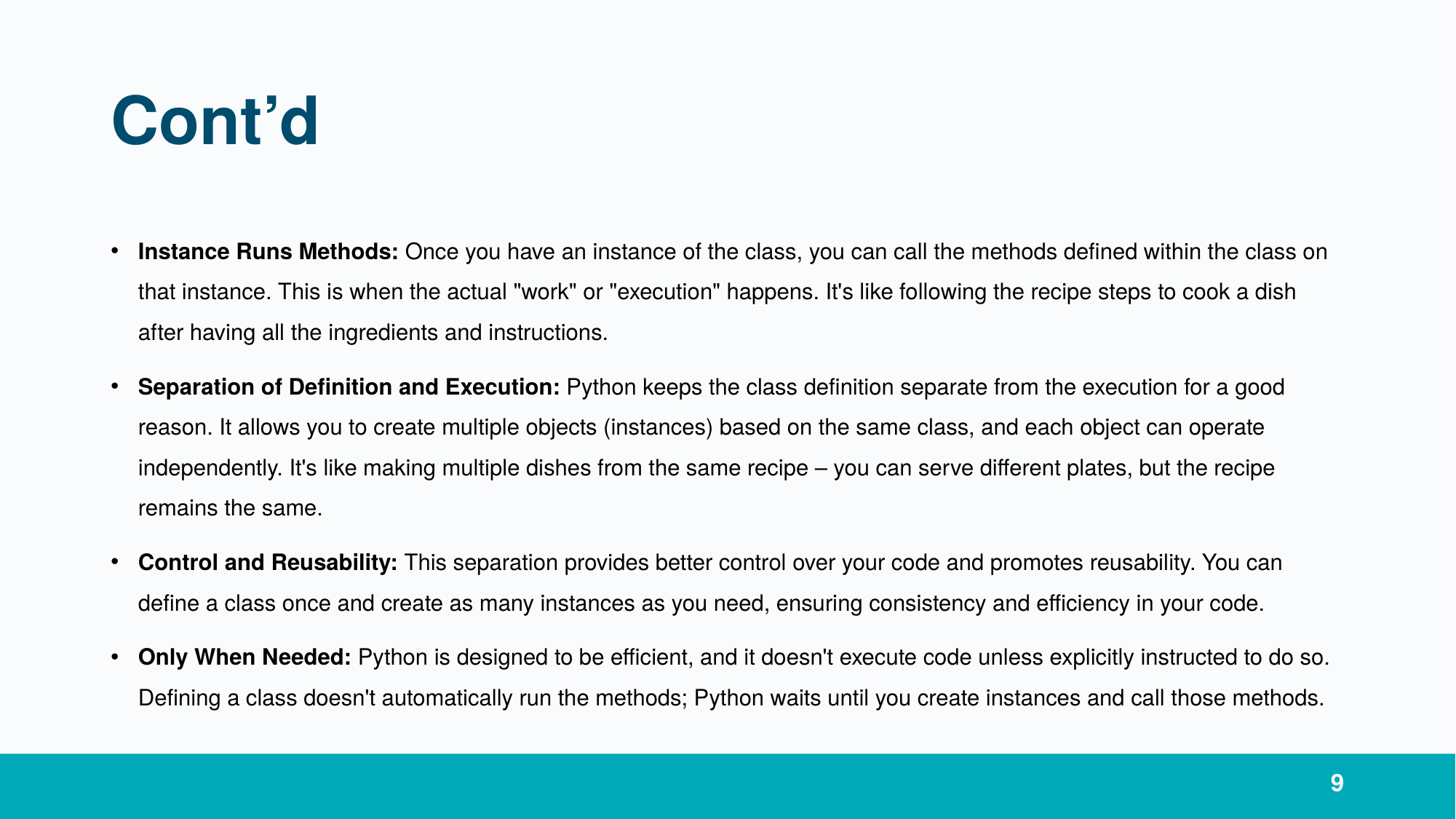

# Cont’d
Instance Runs Methods: Once you have an instance of the class, you can call the methods defined within the class on that instance. This is when the actual "work" or "execution" happens. It's like following the recipe steps to cook a dish after having all the ingredients and instructions.
Separation of Definition and Execution: Python keeps the class definition separate from the execution for a good reason. It allows you to create multiple objects (instances) based on the same class, and each object can operate independently. It's like making multiple dishes from the same recipe – you can serve different plates, but the recipe remains the same.
Control and Reusability: This separation provides better control over your code and promotes reusability. You can define a class once and create as many instances as you need, ensuring consistency and efficiency in your code.
Only When Needed: Python is designed to be efficient, and it doesn't execute code unless explicitly instructed to do so. Defining a class doesn't automatically run the methods; Python waits until you create instances and call those methods.
9